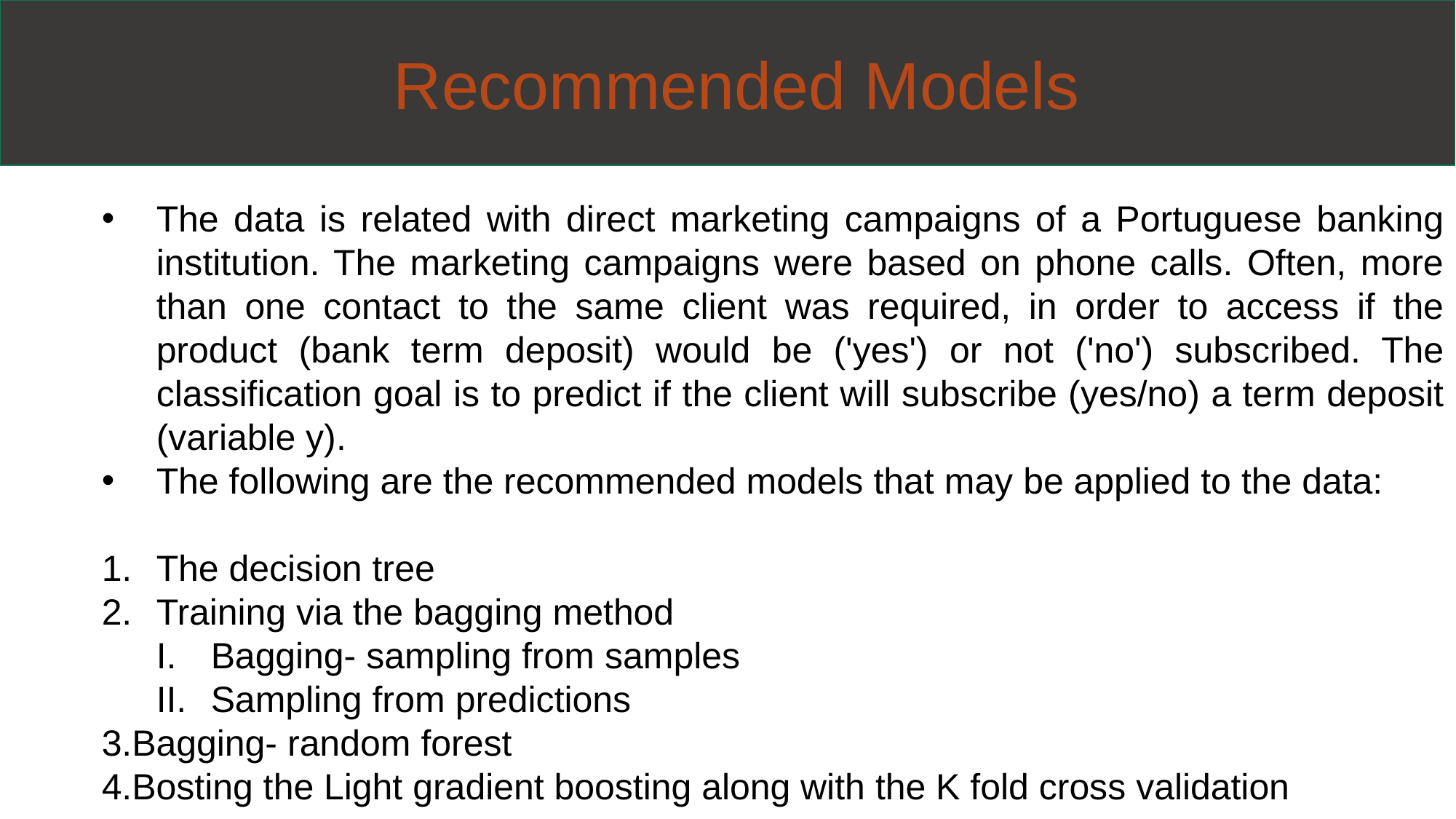

Recommended Models
The data is related with direct marketing campaigns of a Portuguese banking institution. The marketing campaigns were based on phone calls. Often, more than one contact to the same client was required, in order to access if the product (bank term deposit) would be ('yes') or not ('no') subscribed. The classification goal is to predict if the client will subscribe (yes/no) a term deposit (variable y).
The following are the recommended models that may be applied to the data:

The decision tree
Training via the bagging method
Bagging- sampling from samples
Sampling from predictions
Bagging- random forest
Bosting the Light gradient boosting along with the K fold cross validation